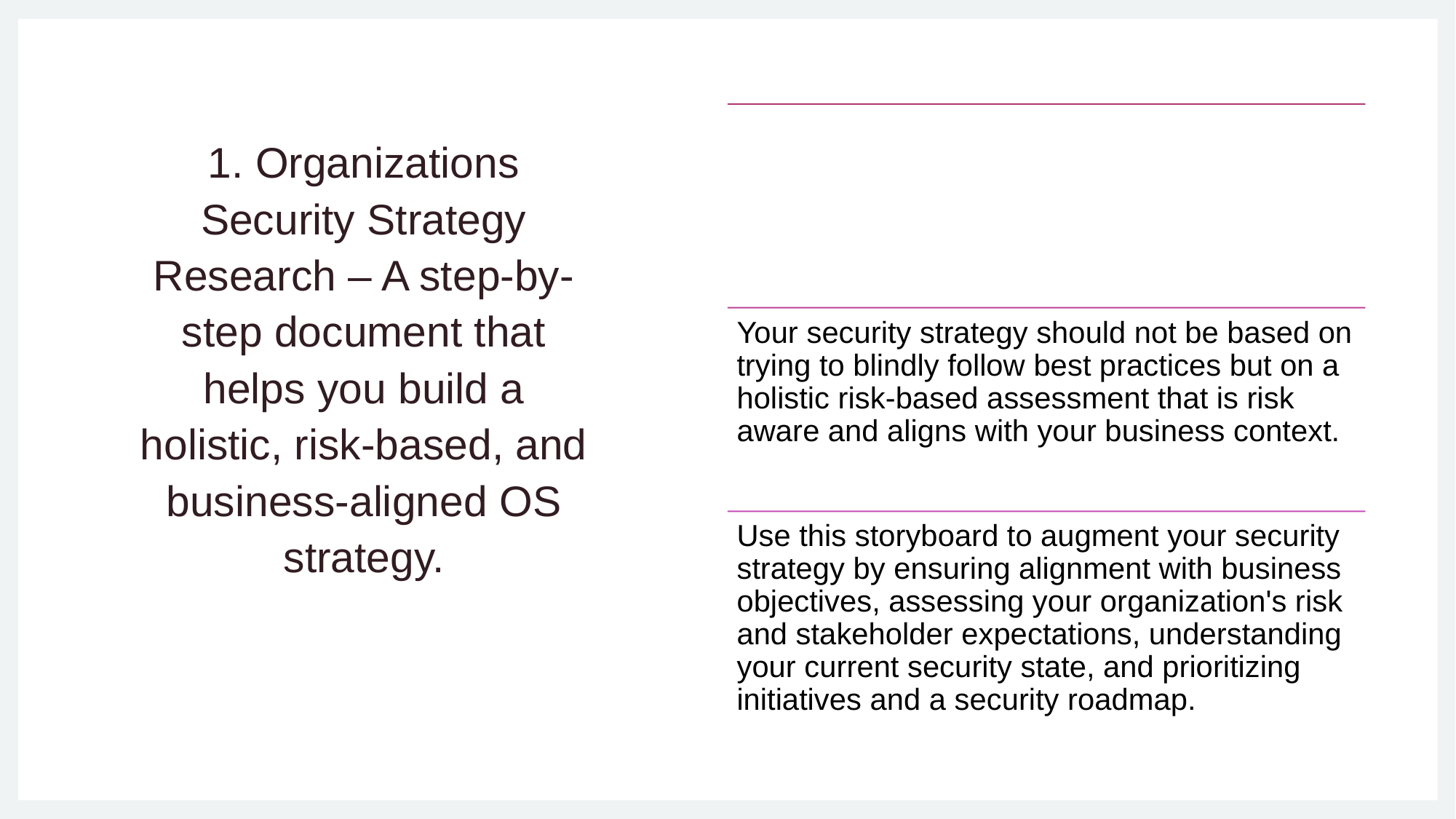

Your security strategy should not be based on trying to blindly follow best practices but on a holistic risk-based assessment that is risk aware and aligns with your business context.
Use this storyboard to augment your security strategy by ensuring alignment with business objectives, assessing your organization's risk and stakeholder expectations, understanding your current security state, and prioritizing initiatives and a security roadmap.
# 1. Organizations Security Strategy Research – A step-by-step document that helps you build a holistic, risk-based, and business-aligned OS strategy.